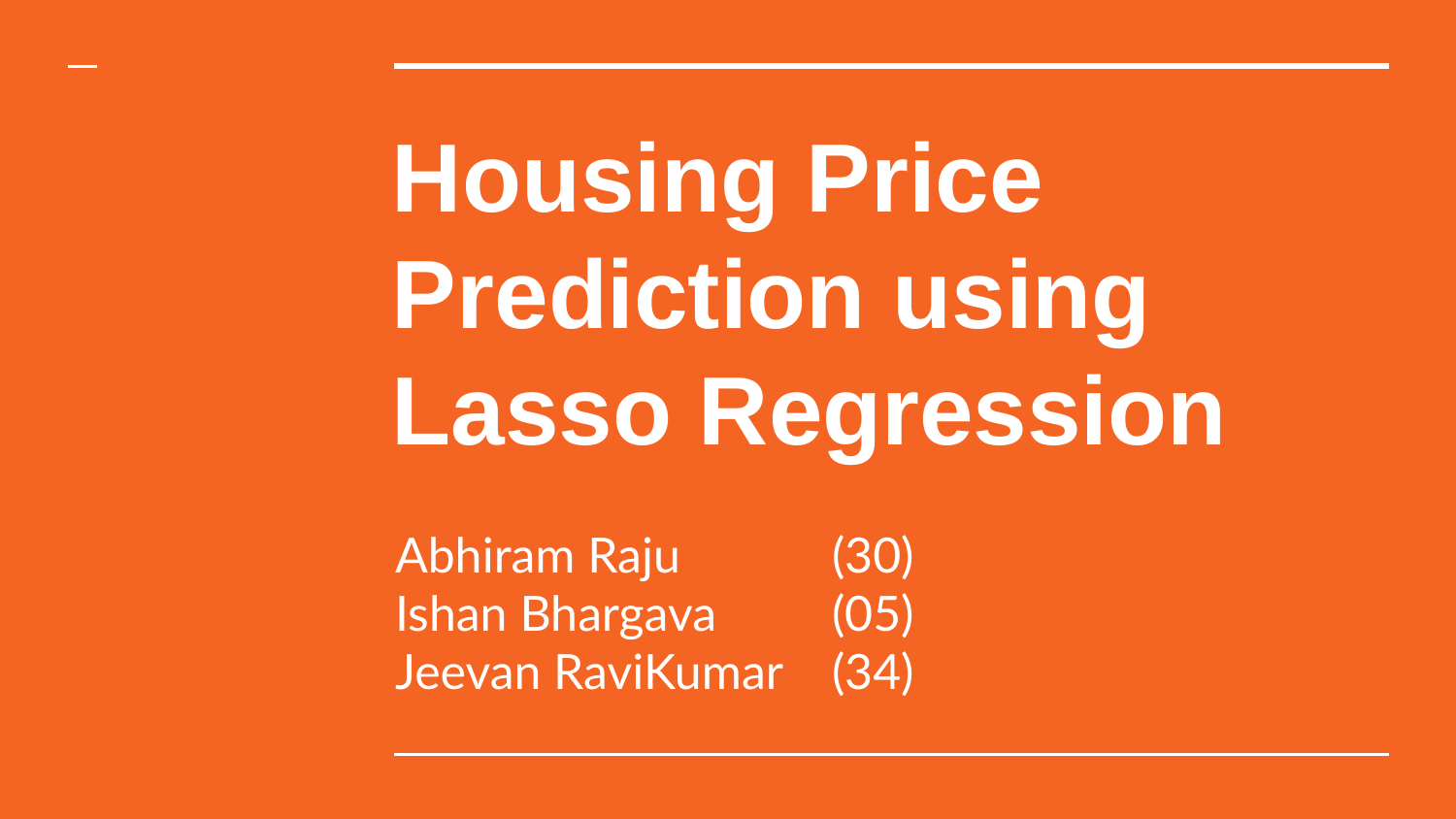

# Housing Price Prediction using Lasso Regression
Abhiram Raju		(30)
Ishan Bhargava	(05)
Jeevan RaviKumar	(34)